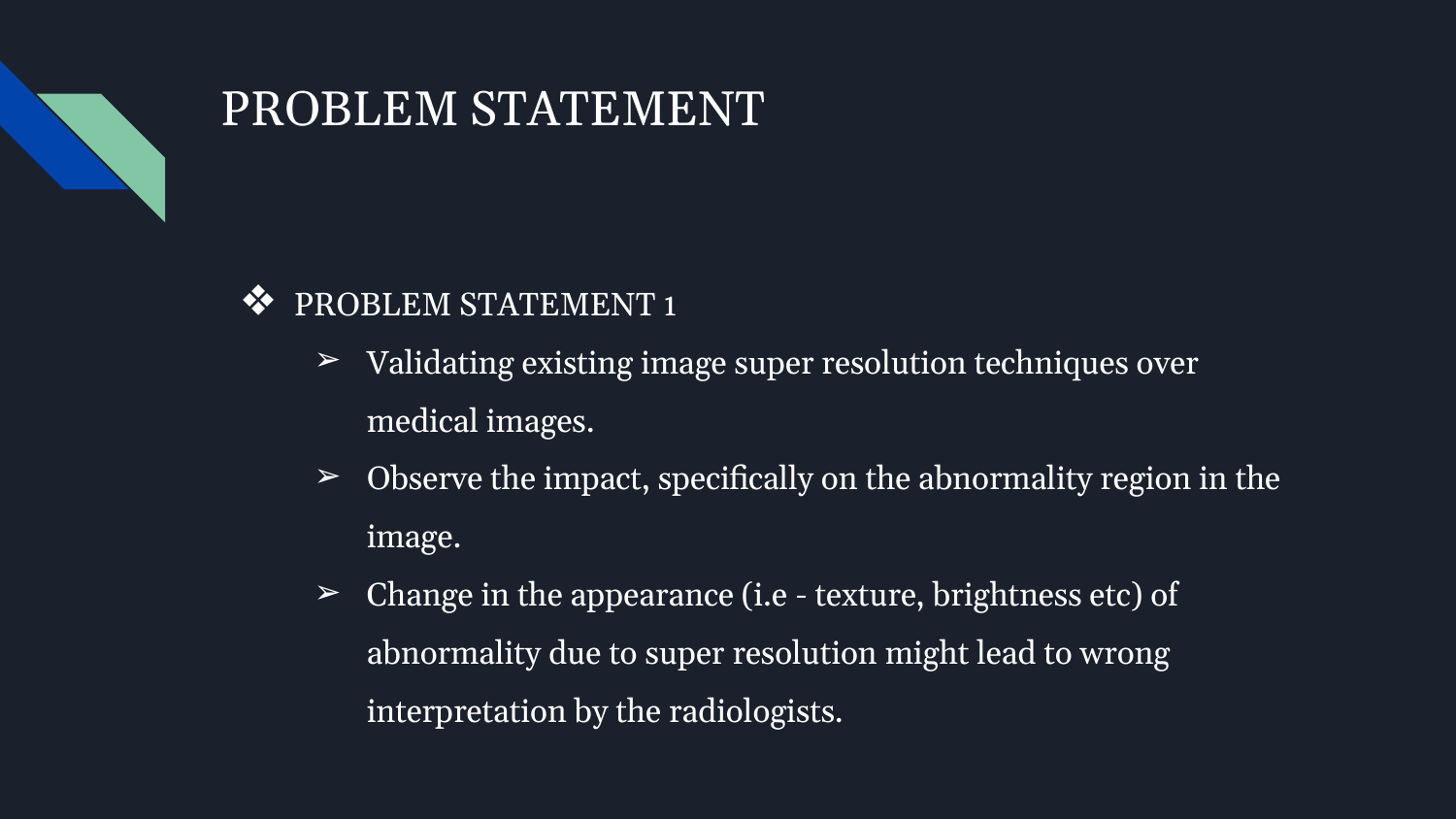

# PROBLEM STATEMENT
PROBLEM STATEMENT 1
Validating existing image super resolution techniques over medical images.
Observe the impact, specifically on the abnormality region in the image.
Change in the appearance (i.e - texture, brightness etc) of abnormality due to super resolution might lead to wrong interpretation by the radiologists.